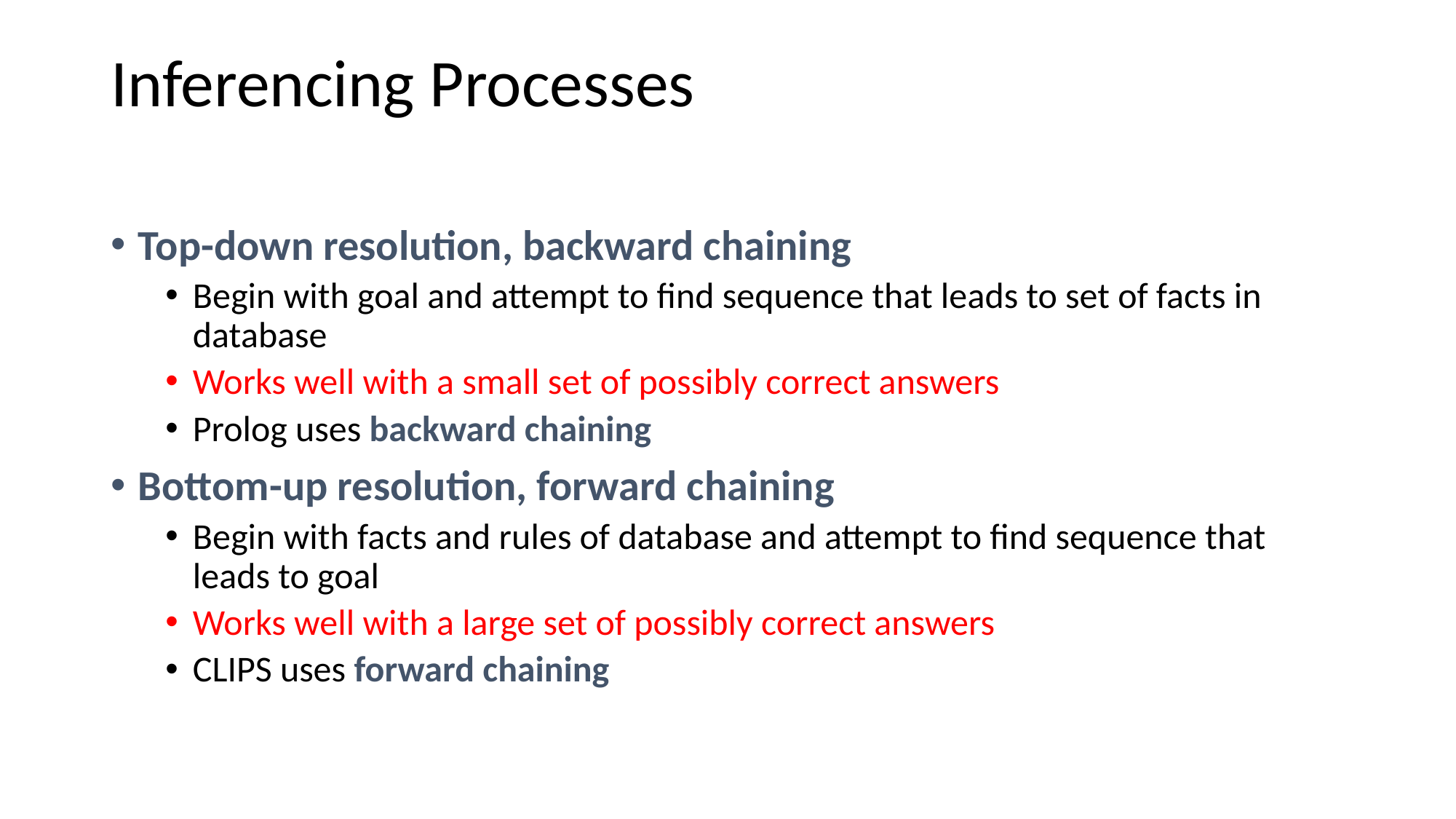

# Inferencing Processes
Top-down resolution, backward chaining
Begin with goal and attempt to find sequence that leads to set of facts in database
Works well with a small set of possibly correct answers
Prolog uses backward chaining
Bottom-up resolution, forward chaining
Begin with facts and rules of database and attempt to find sequence that leads to goal
Works well with a large set of possibly correct answers
CLIPS uses forward chaining